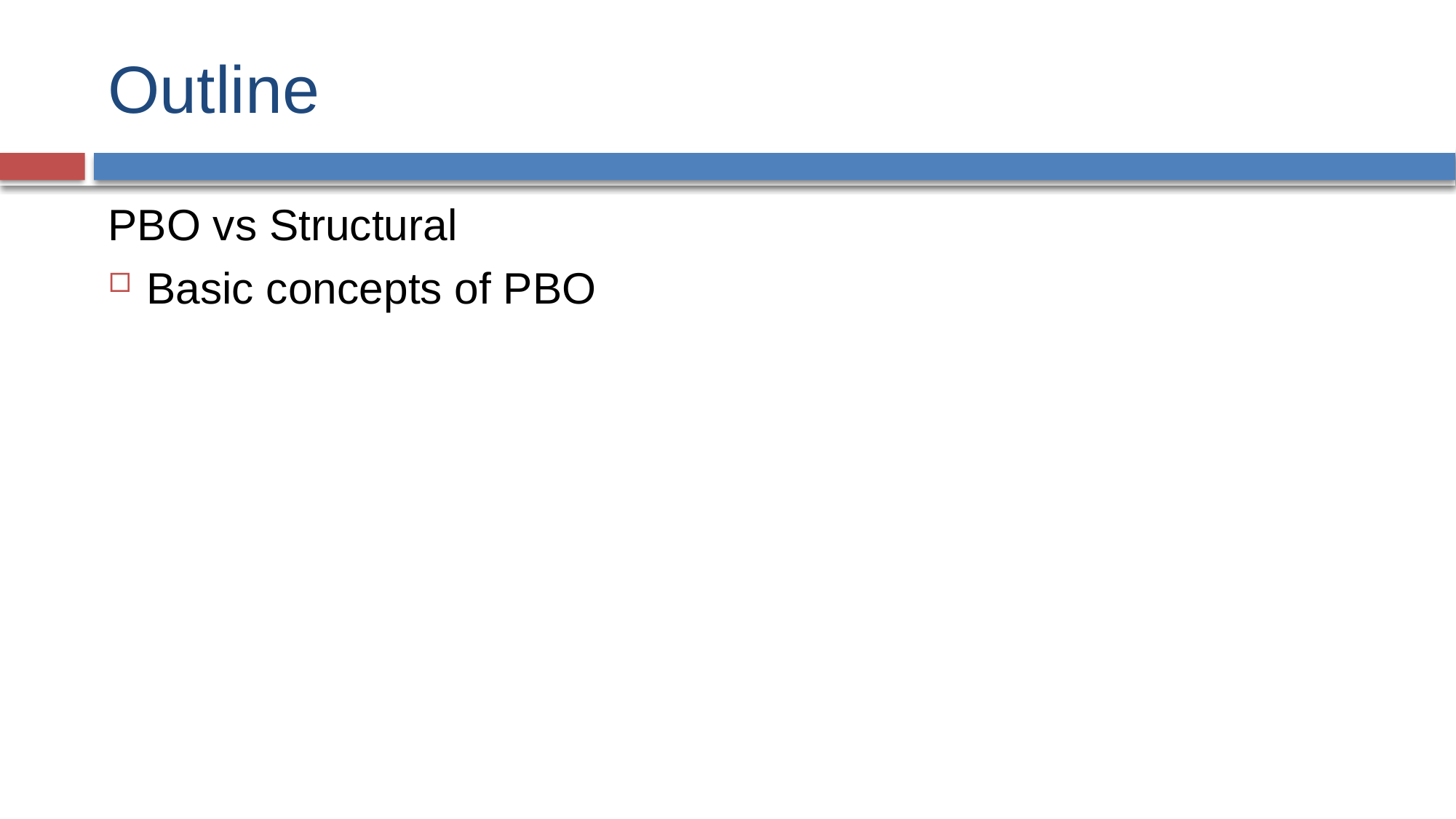

# Outline
PBO vs Structural
Basic concepts of PBO